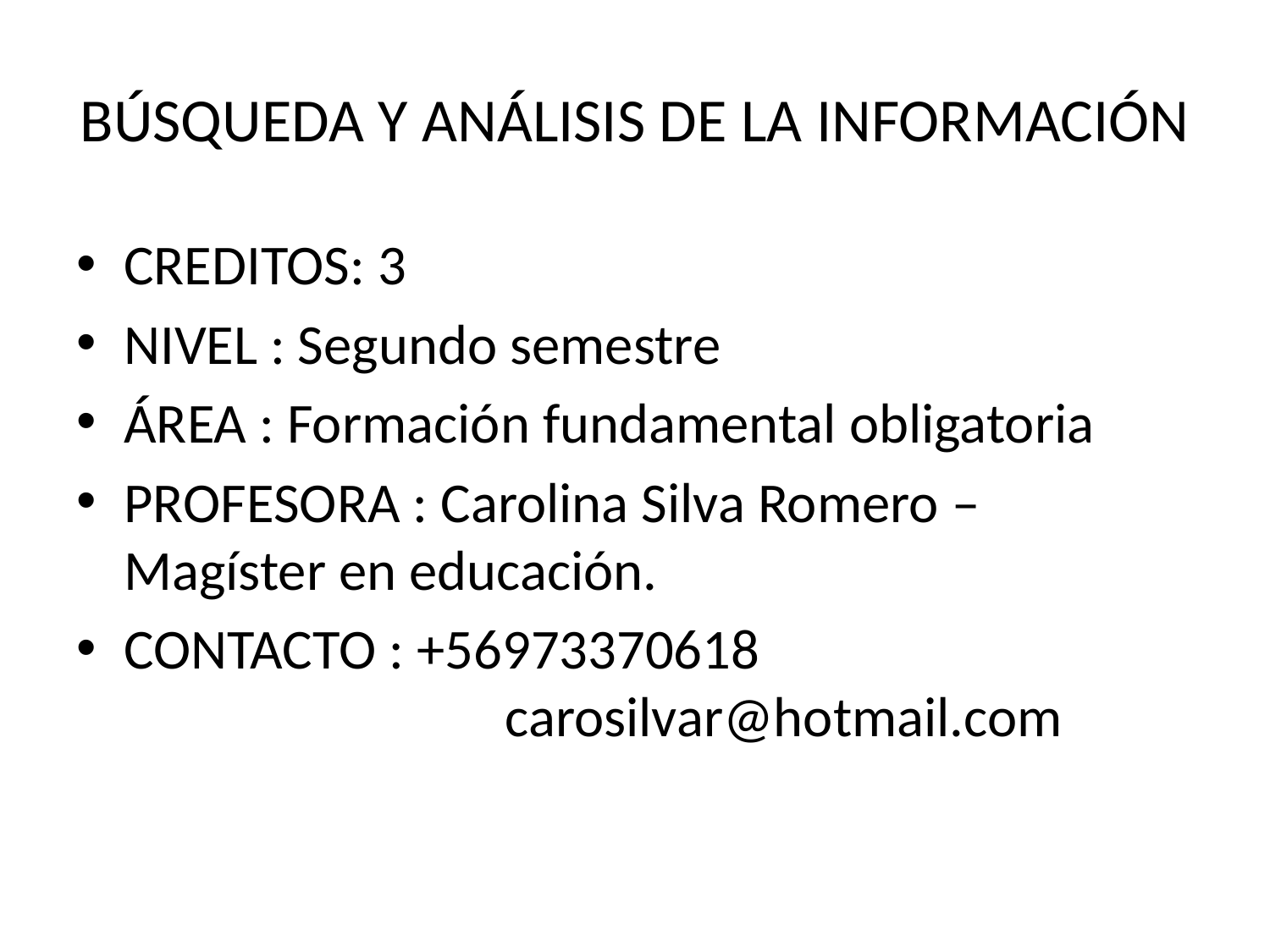

# BÚSQUEDA Y ANÁLISIS DE LA INFORMACIÓN
CREDITOS: 3
NIVEL : Segundo semestre
ÁREA : Formación fundamental obligatoria
PROFESORA : Carolina Silva Romero – Magíster en educación.
CONTACTO : +56973370618 				           	carosilvar@hotmail.com